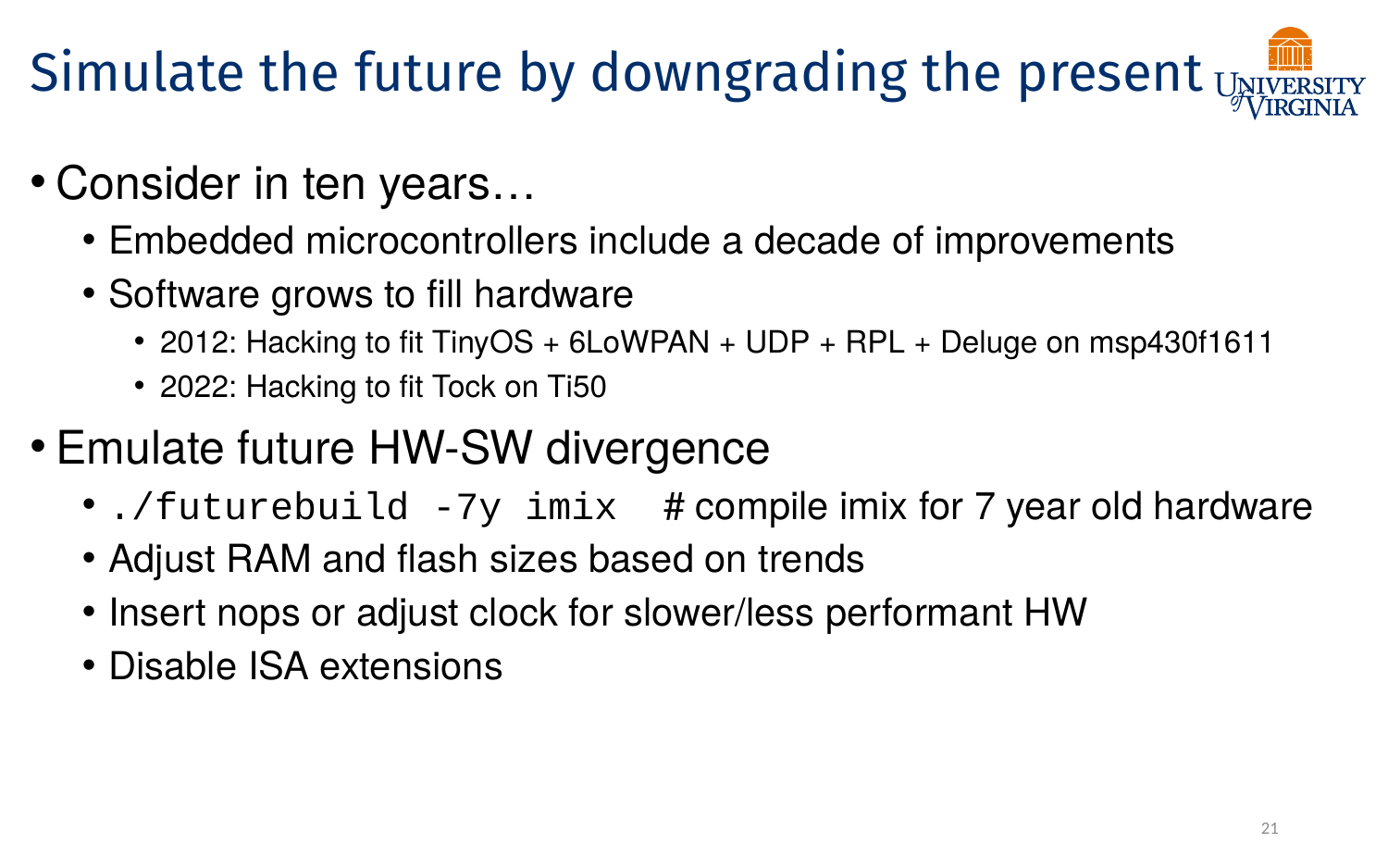

# Simulate the future by downgrading the present
Consider in ten years…
Embedded microcontrollers include a decade of improvements
Software grows to fill hardware
2012: Hacking to fit TinyOS + 6LoWPAN + UDP + RPL + Deluge on msp430f1611
2022: Hacking to fit Tock on Ti50
Emulate future HW-SW divergence
./futurebuild -7y imix  # compile imix for 7 year old hardware
Adjust RAM and flash sizes based on trends
Insert nops or adjust clock for slower/less performant HW
Disable ISA extensions
21